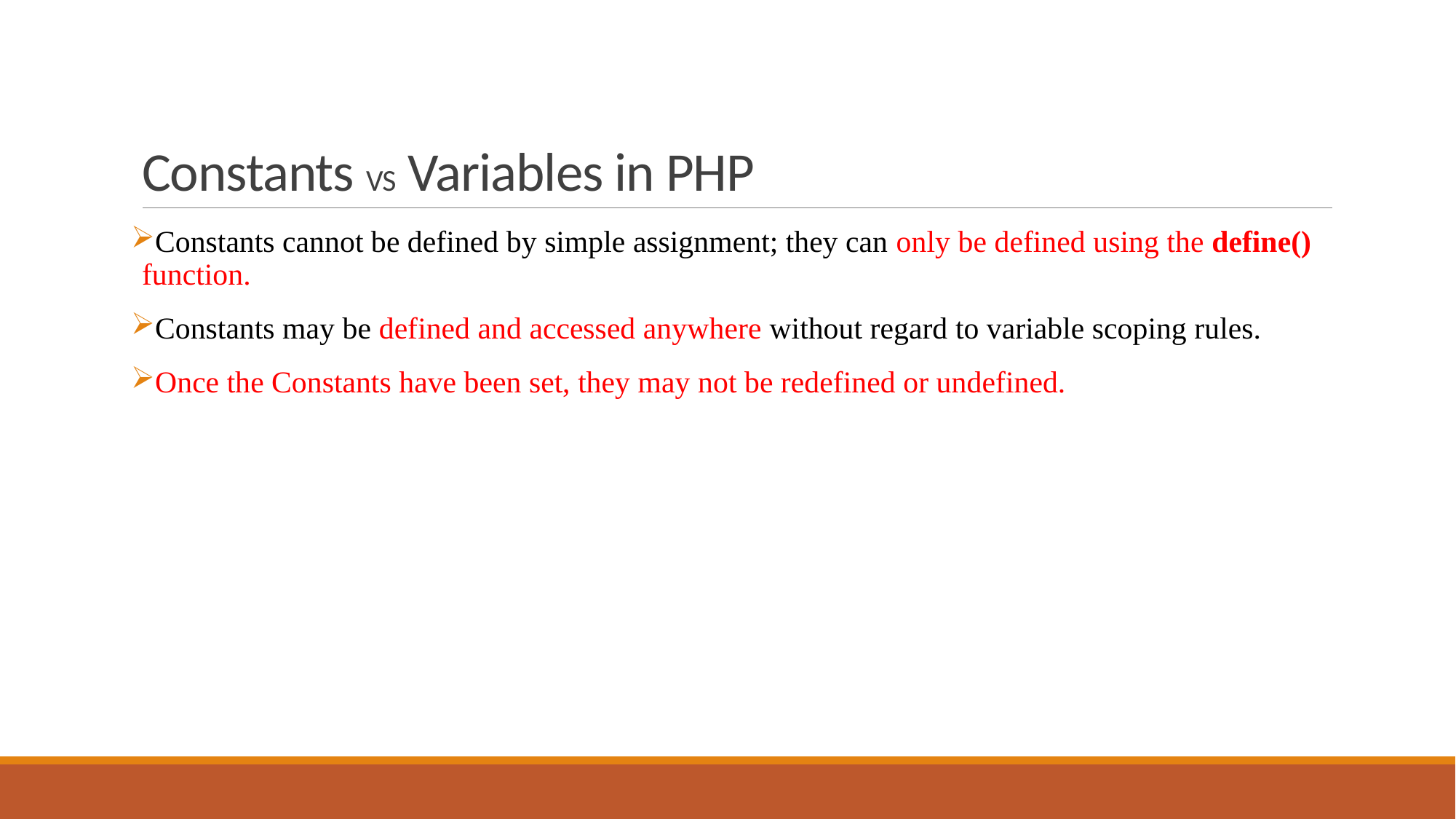

# Constants VS Variables in PHP
Constants cannot be defined by simple assignment; they can only be defined using the define() function.
Constants may be defined and accessed anywhere without regard to variable scoping rules.
Once the Constants have been set, they may not be redefined or undefined.